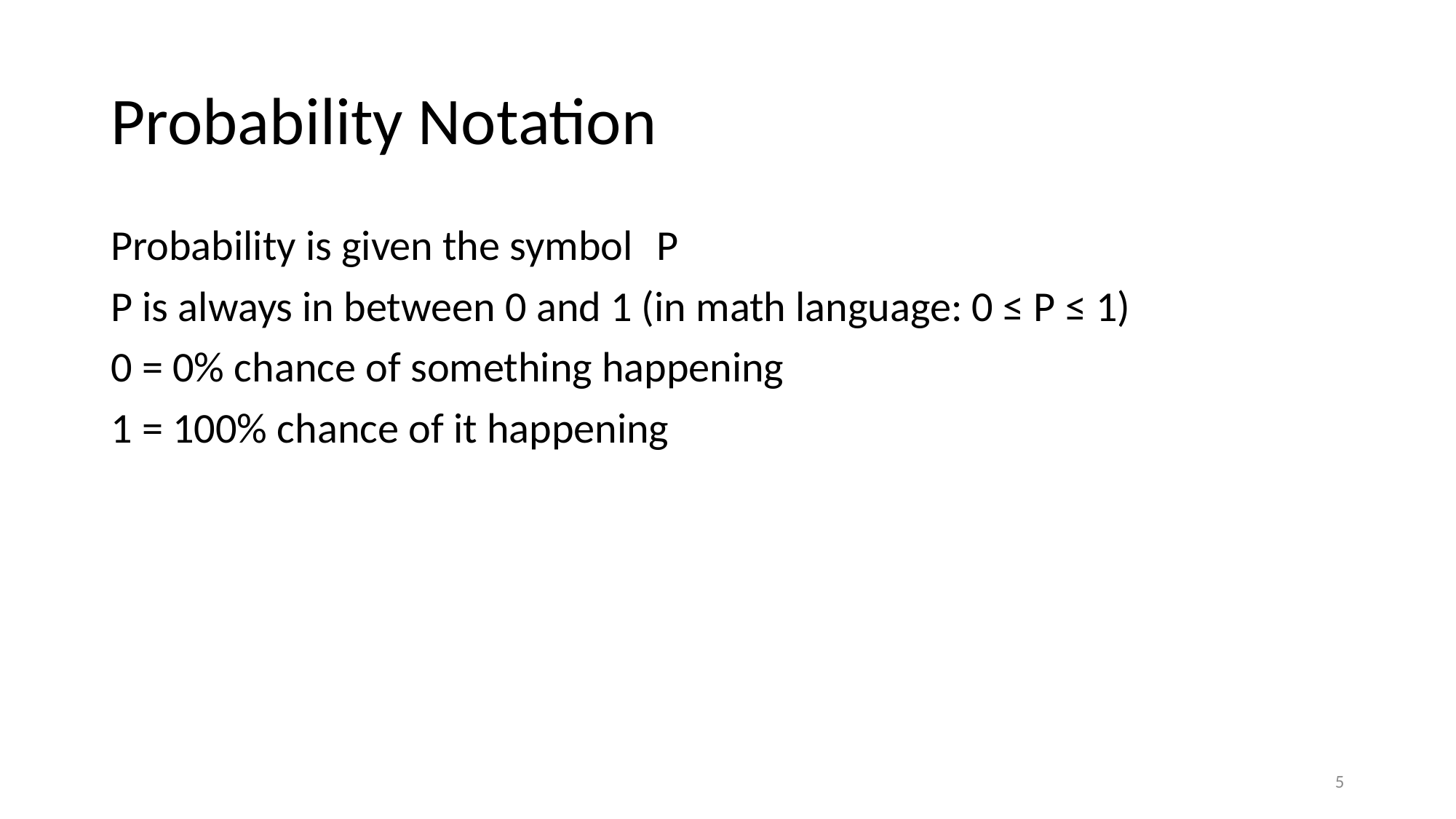

# Probability Notation
Probability is given the symbol 	P
P is always in between 0 and 1 (in math language: 0 ≤ P ≤ 1)
0 = 0% chance of something happening
1 = 100% chance of it happening
5